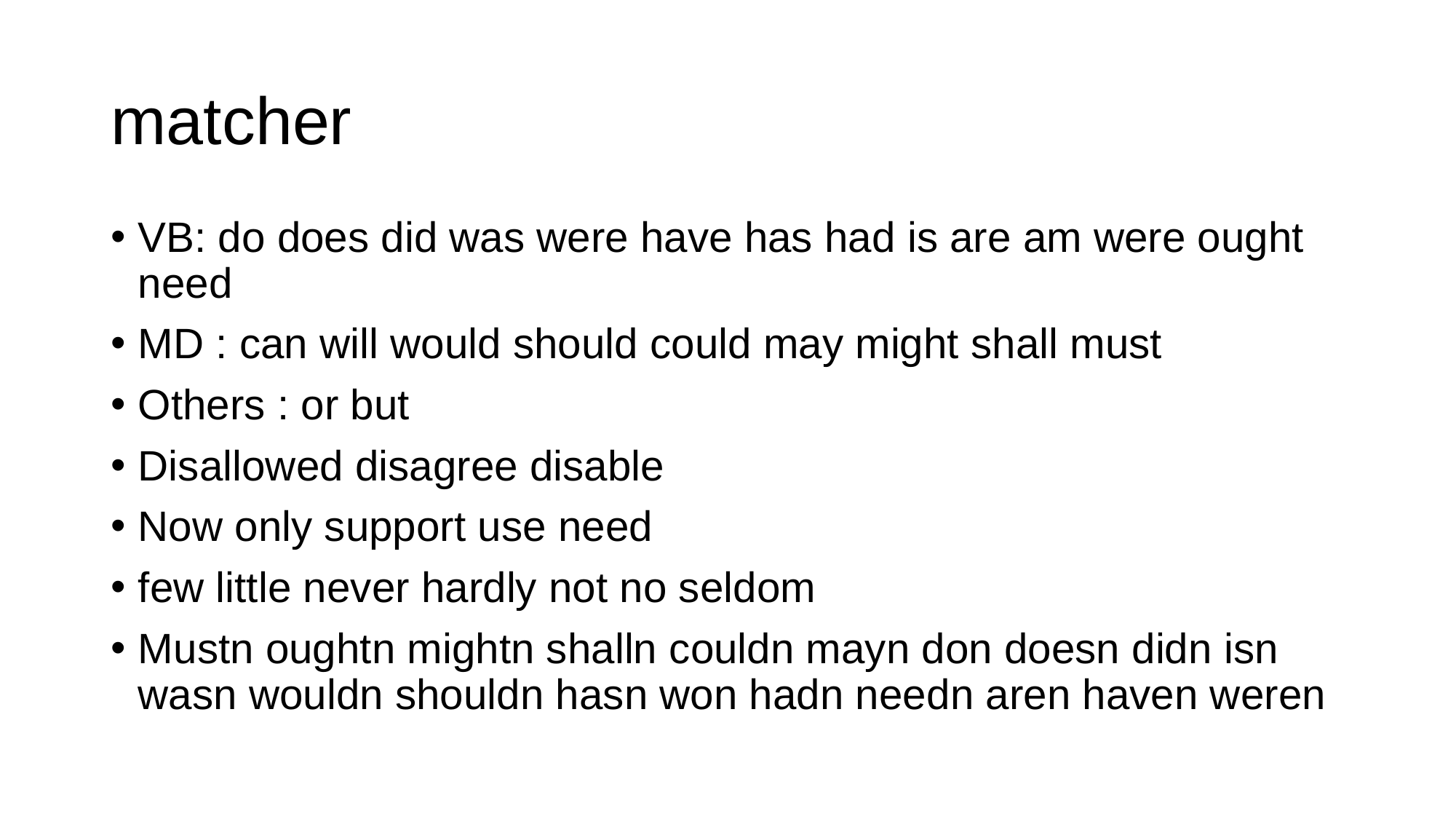

# matcher
VB: do does did was were have has had is are am were ought need
MD : can will would should could may might shall must
Others : or but
Disallowed disagree disable
Now only support use need
few little never hardly not no seldom
Mustn oughtn mightn shalln couldn mayn don doesn didn isn wasn wouldn shouldn hasn won hadn needn aren haven weren